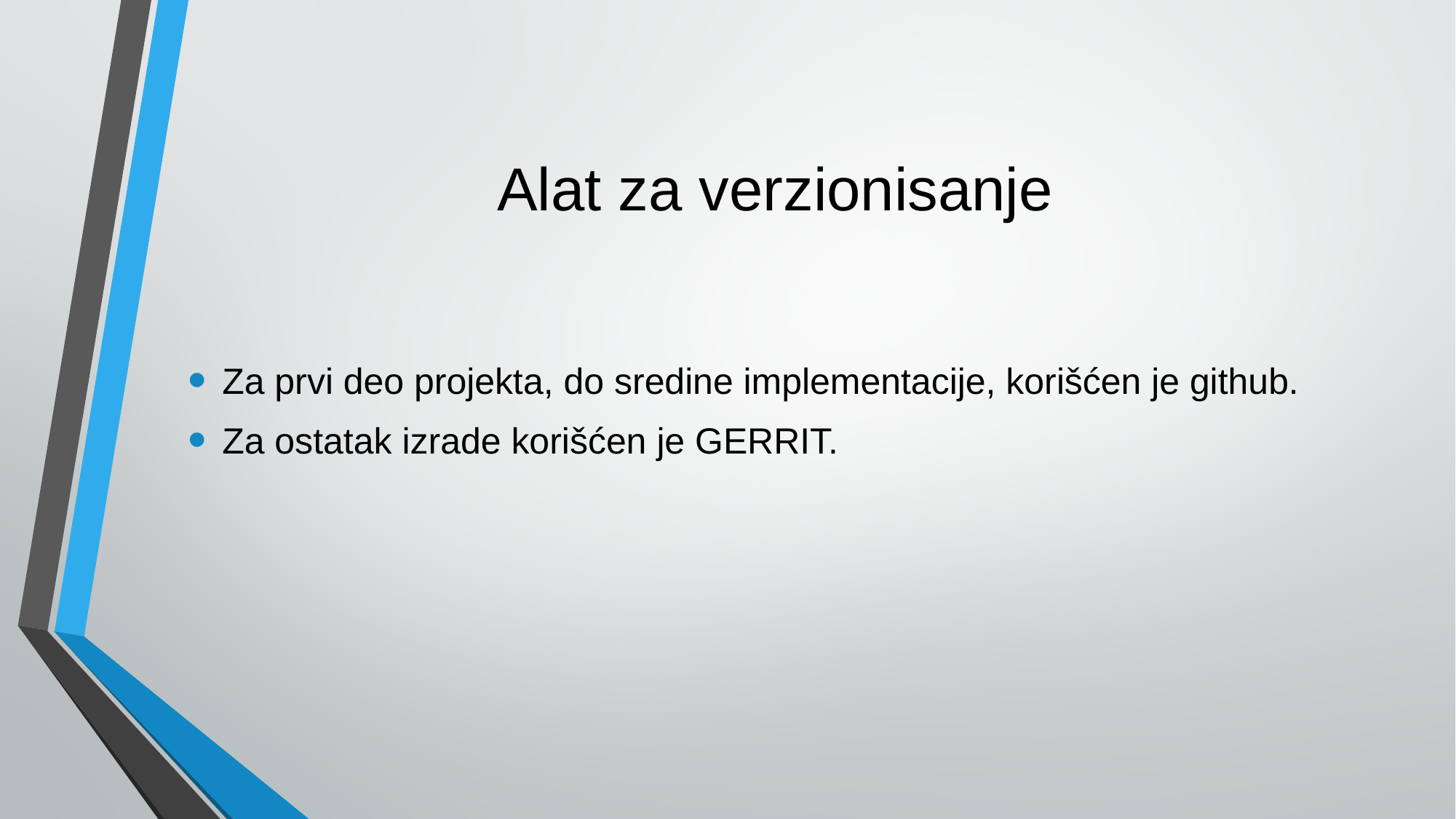

# Alat za verzionisanje
Za prvi deo projekta, do sredine implementacije, korišćen je github.
Za ostatak izrade korišćen je GERRIT.